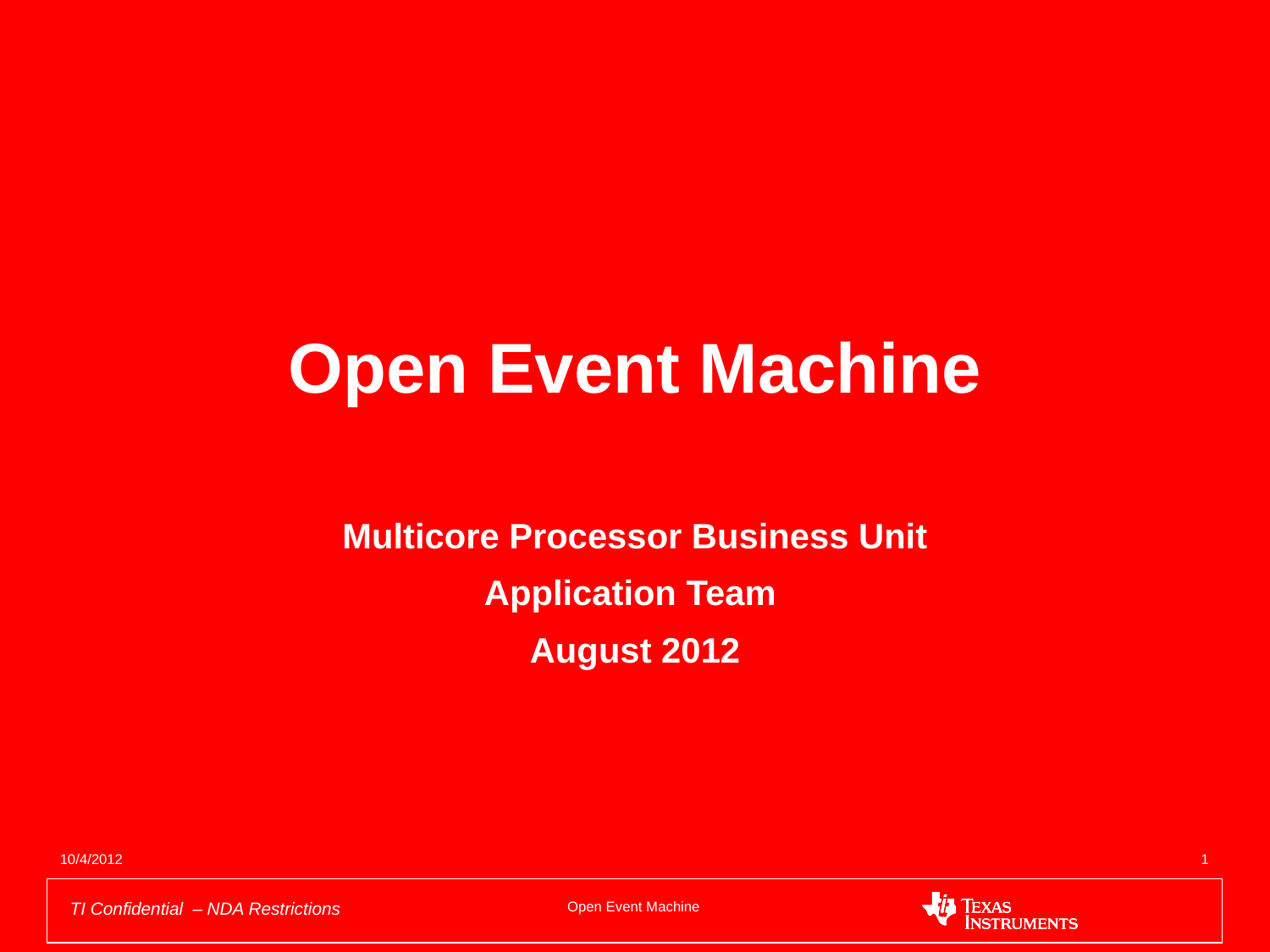

# Open Event Machine
Multicore Processor Business Unit
Application Team
August 2012
10/4/2012
1
Open Event Machine